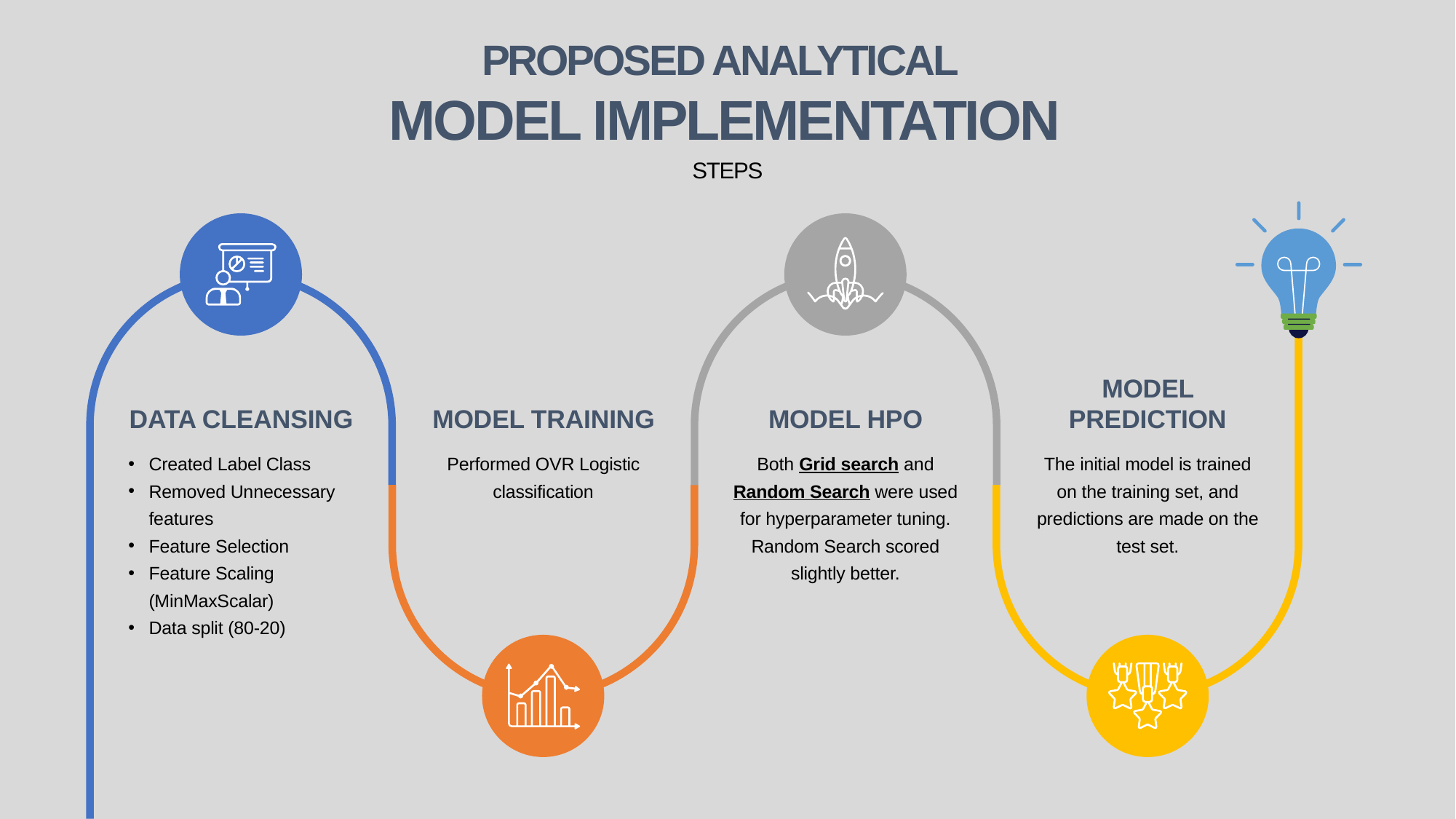

PROPOSED ANALYTICAL
MODEL IMPLEMENTATION
STEPS

MODEL PREDICTION
DATA CLEANSING
MODEL TRAINING
MODEL HPO
Created Label Class
Removed Unnecessary features
Feature Selection
Feature Scaling (MinMaxScalar)
Data split (80-20)

Performed OVR Logistic classification
Both Grid search and Random Search were used for hyperparameter tuning. Random Search scored slightly better.
The initial model is trained on the training set, and predictions are made on the test set.